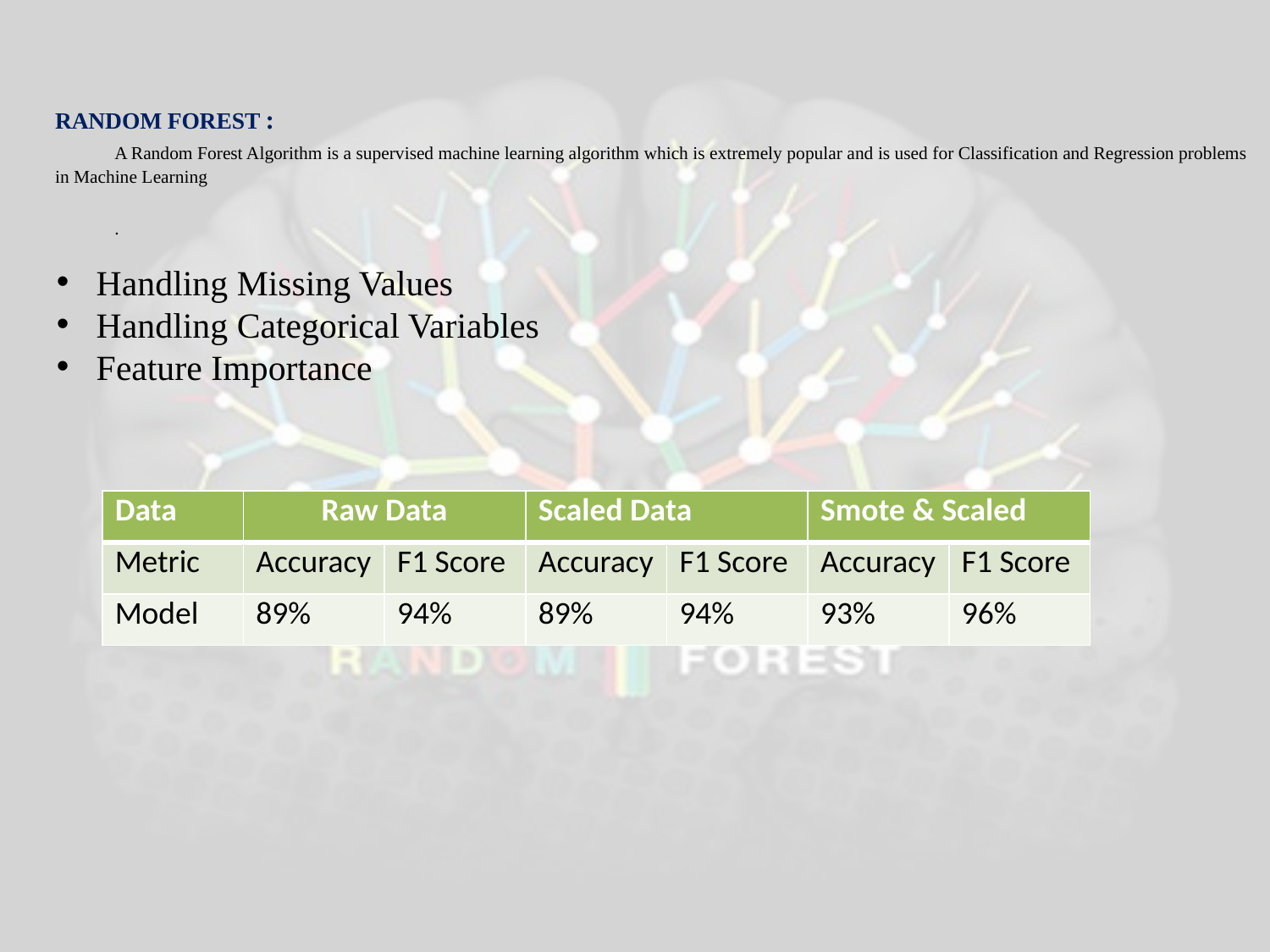

# RANDOM FOREST : A Random Forest Algorithm is a supervised machine learning algorithm which is extremely popular and is used for Classification and Regression problems in Machine Learning .
Handling Missing Values
Handling Categorical Variables
Feature Importance
| Data | Raw Data |  | Scaled Data |  | Smote & Scaled |  |
| --- | --- | --- | --- | --- | --- | --- |
| Metric | Accuracy | F1 Score | Accuracy | F1 Score | Accuracy | F1 Score |
| Model | 89% | 94% | 89% | 94% | 93% | 96% |